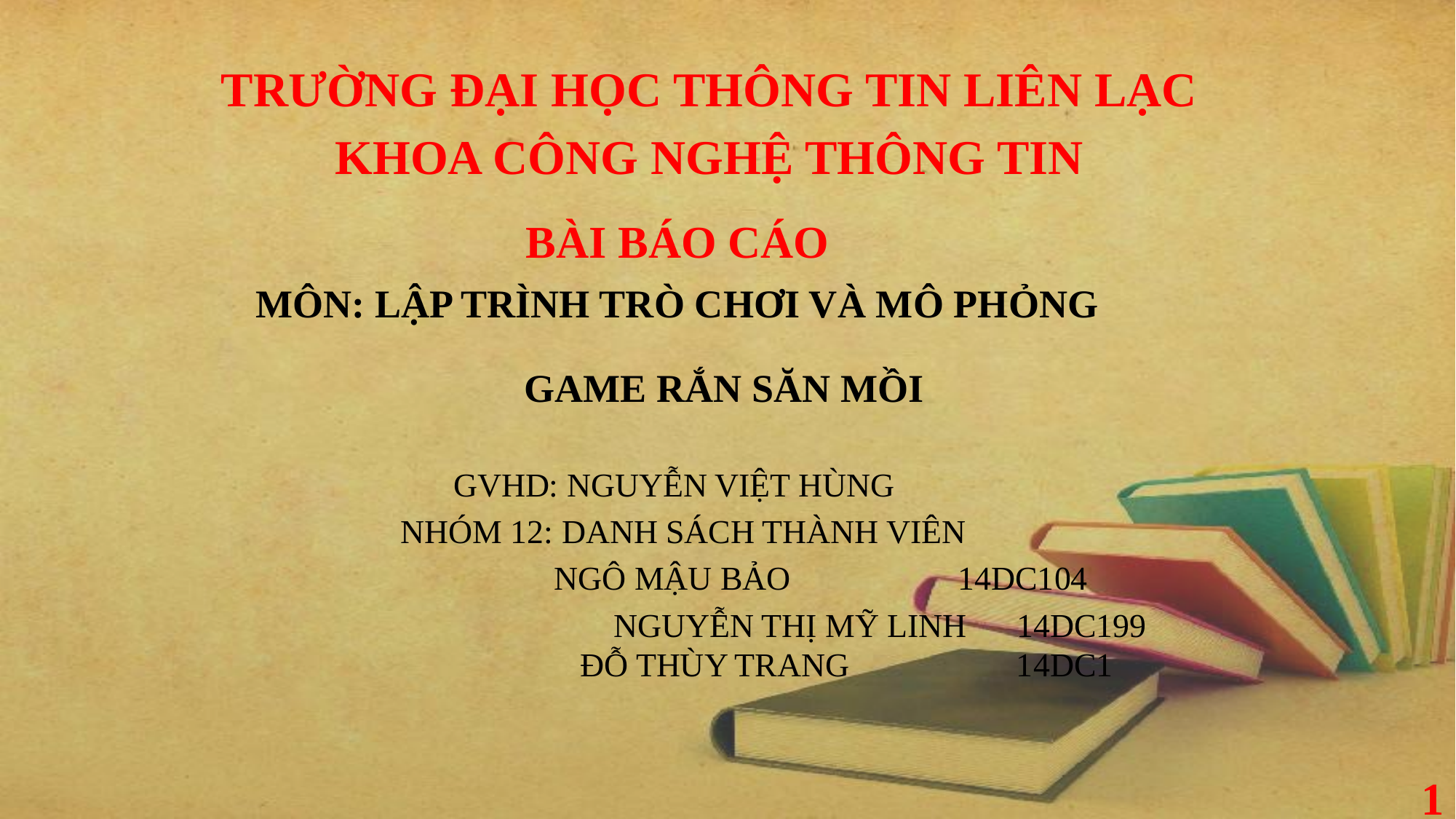

TRƯỜNG ĐẠI HỌC THÔNG TIN LIÊN LẠC
KHOA CÔNG NGHỆ THÔNG TIN
BÀI BÁO CÁO
MÔN: LẬP TRÌNH TRÒ CHƠI VÀ MÔ PHỎNG
GAME RẮN SĂN MỒI
GVHD: NGUYỄN VIỆT HÙNG
             NHÓM 12: DANH SÁCH THÀNH VIÊN
 NGÔ MẬU BẢO                    14DC104
			    NGUYỄN THỊ MỸ LINH 	14DC199			  ĐỖ THÙY TRANG                    14DC1

1